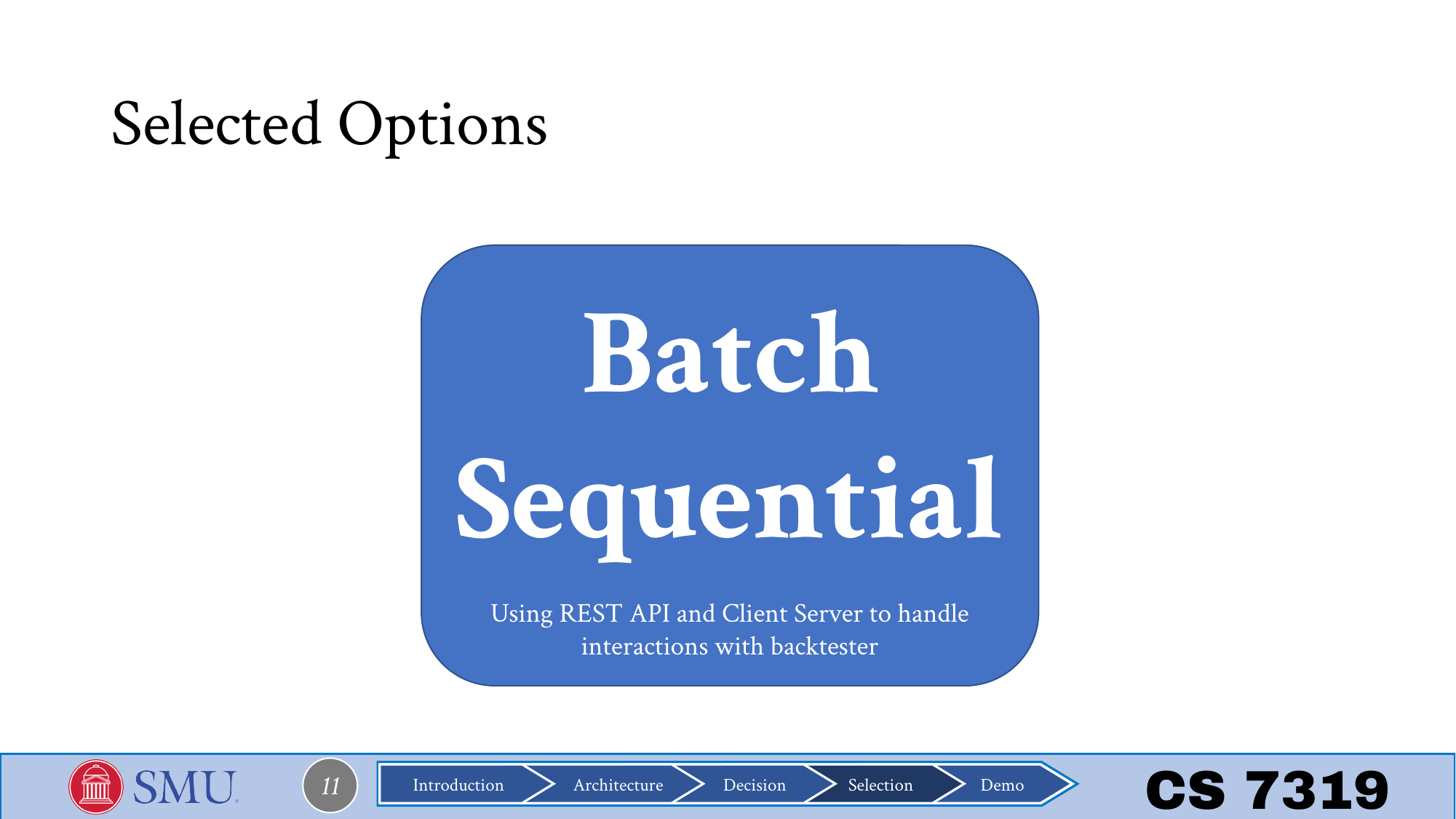

# Selected Options
Batch Sequential

Using REST API and Client Server to handle interactions with backtester
Selection
Architecture
Decision
Introduction
Demo